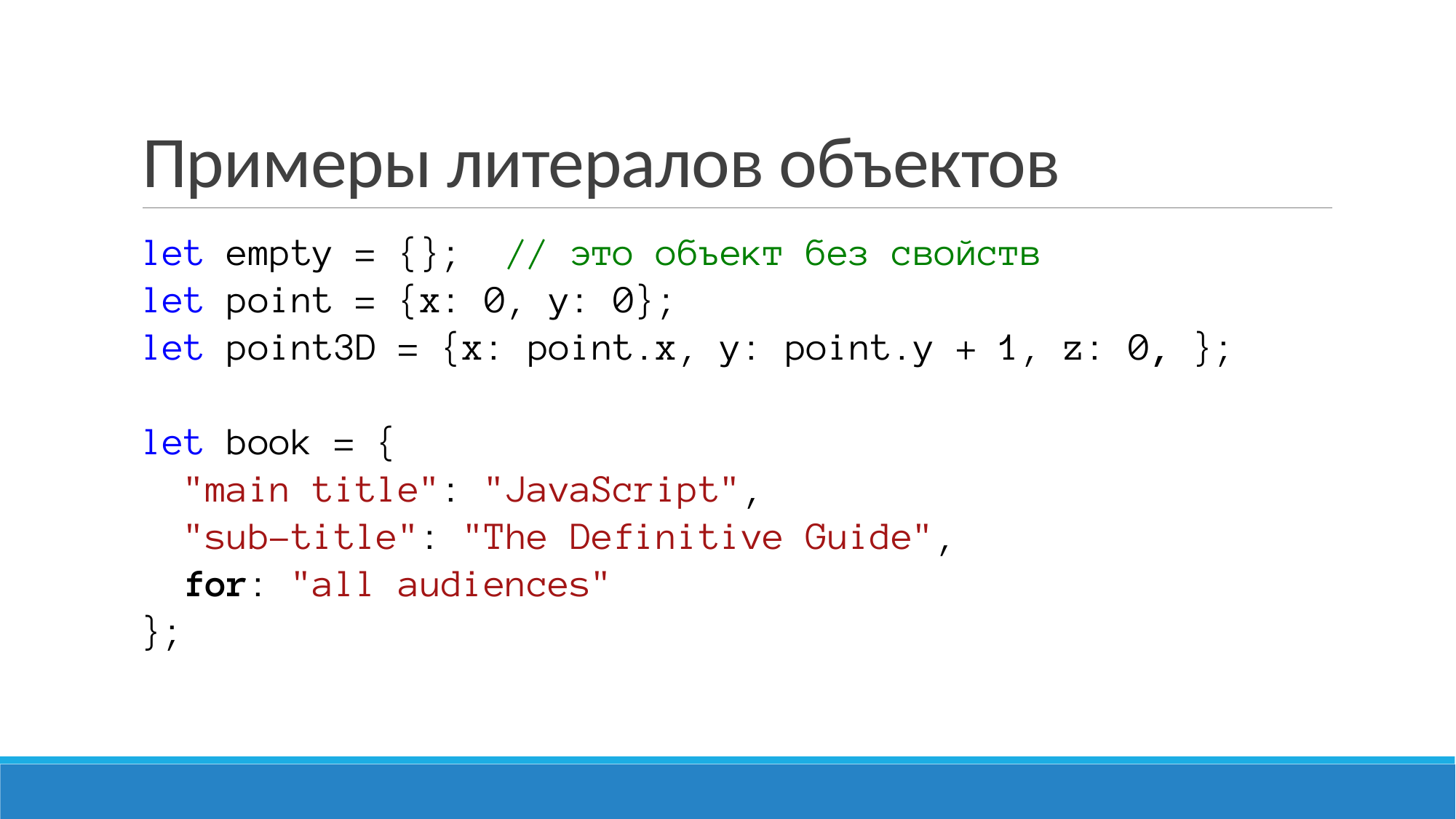

# Примеры литералов объектов
let empty = {};  // это объект без свойств
let point = {x: 0, y: 0};
let point3D = {x: point.x, y: point.y + 1, z: 0, };

let book = {
  "main title": "JavaScript",
  "sub-title": "The Definitive Guide",
  for: "all audiences"
};